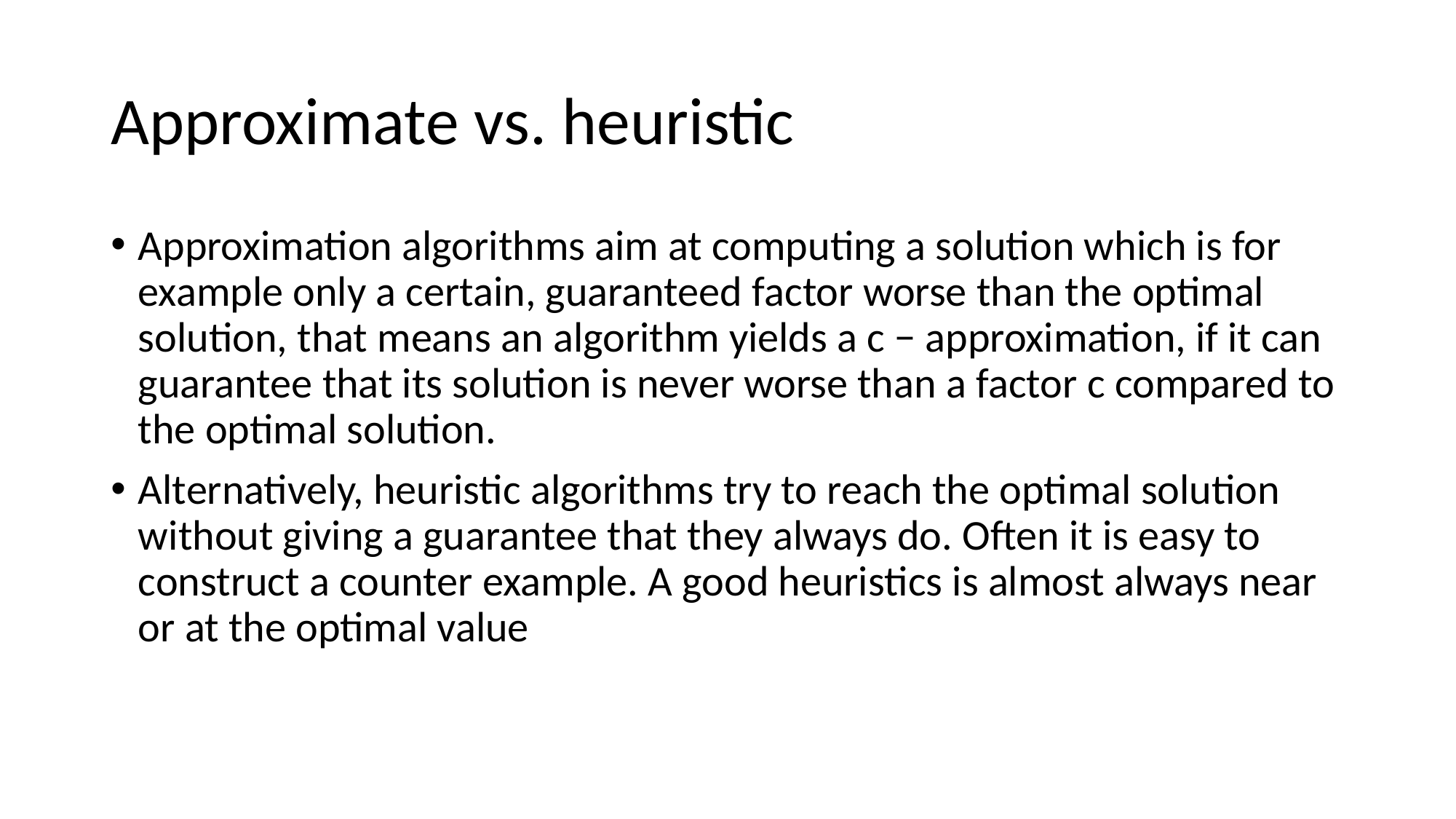

# Approximate vs. heuristic
Approximation algorithms aim at computing a solution which is for example only a certain, guaranteed factor worse than the optimal solution, that means an algorithm yields a c − approximation, if it can guarantee that its solution is never worse than a factor c compared to the optimal solution.
Alternatively, heuristic algorithms try to reach the optimal solution without giving a guarantee that they always do. Often it is easy to construct a counter example. A good heuristics is almost always near or at the optimal value